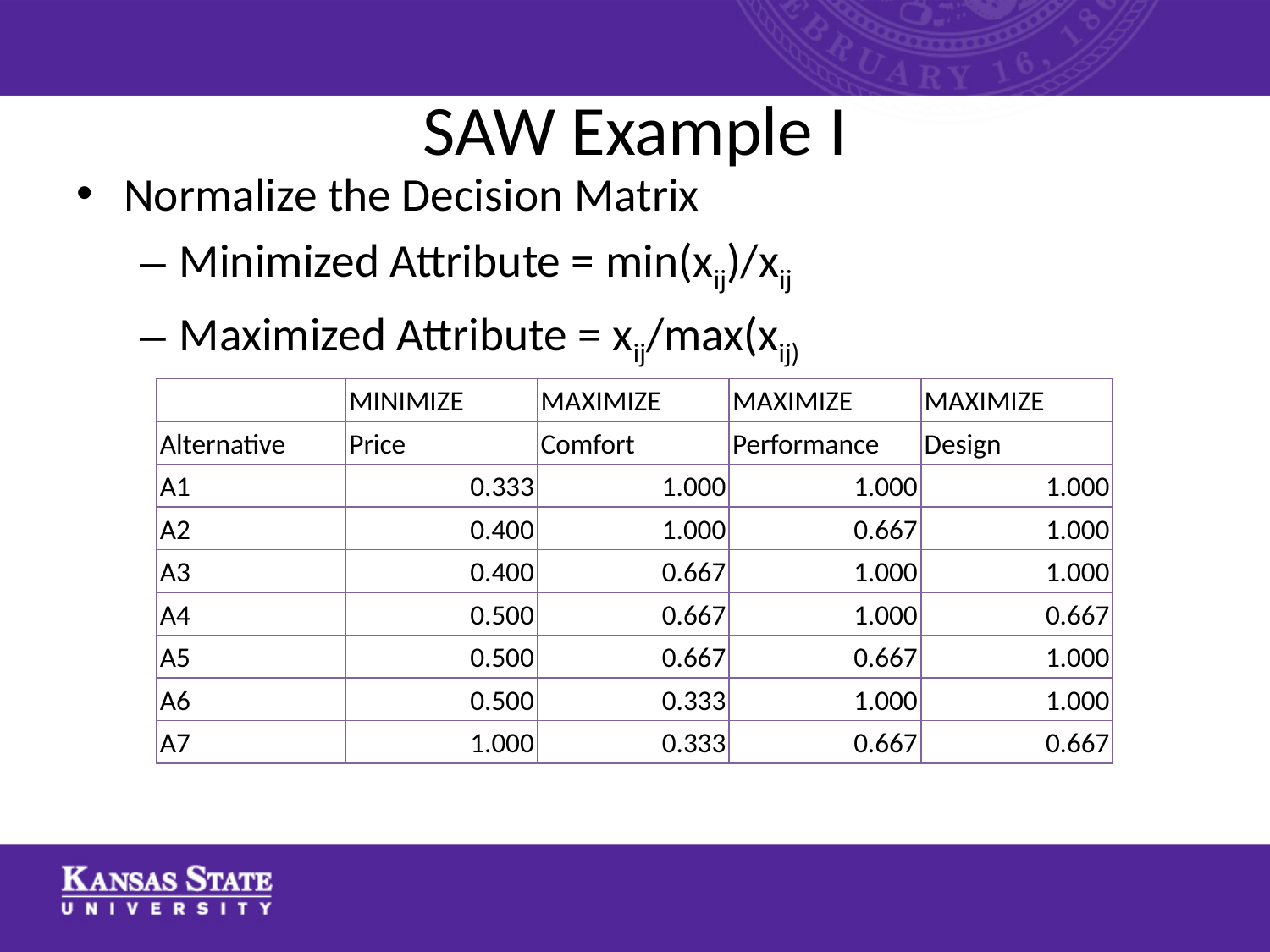

# SAW Example I
Normalize the Decision Matrix
Minimized Attribute = min(xij)/xij
Maximized Attribute = xij/max(xij)

|  | MINIMIZE | MAXIMIZE | MAXIMIZE | MAXIMIZE |
| --- | --- | --- | --- | --- |
| Alternative | Price | Comfort | Performance | Design |
| A1 | 0.333 | 1.000 | 1.000 | 1.000 |
| A2 | 0.400 | 1.000 | 0.667 | 1.000 |
| A3 | 0.400 | 0.667 | 1.000 | 1.000 |
| A4 | 0.500 | 0.667 | 1.000 | 0.667 |
| A5 | 0.500 | 0.667 | 0.667 | 1.000 |
| A6 | 0.500 | 0.333 | 1.000 | 1.000 |
| A7 | 1.000 | 0.333 | 0.667 | 0.667 |